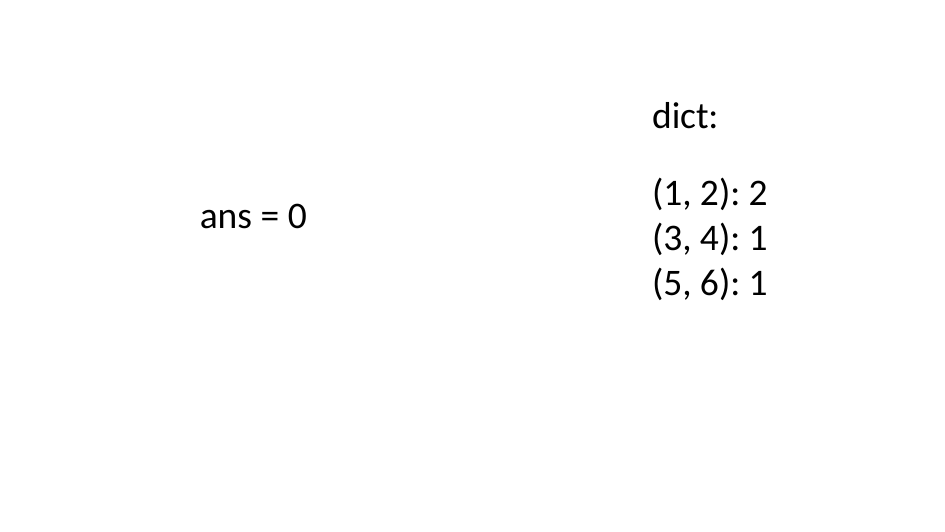

dict:
(1, 2): 2
(3, 4): 1
(5, 6): 1
ans = 0